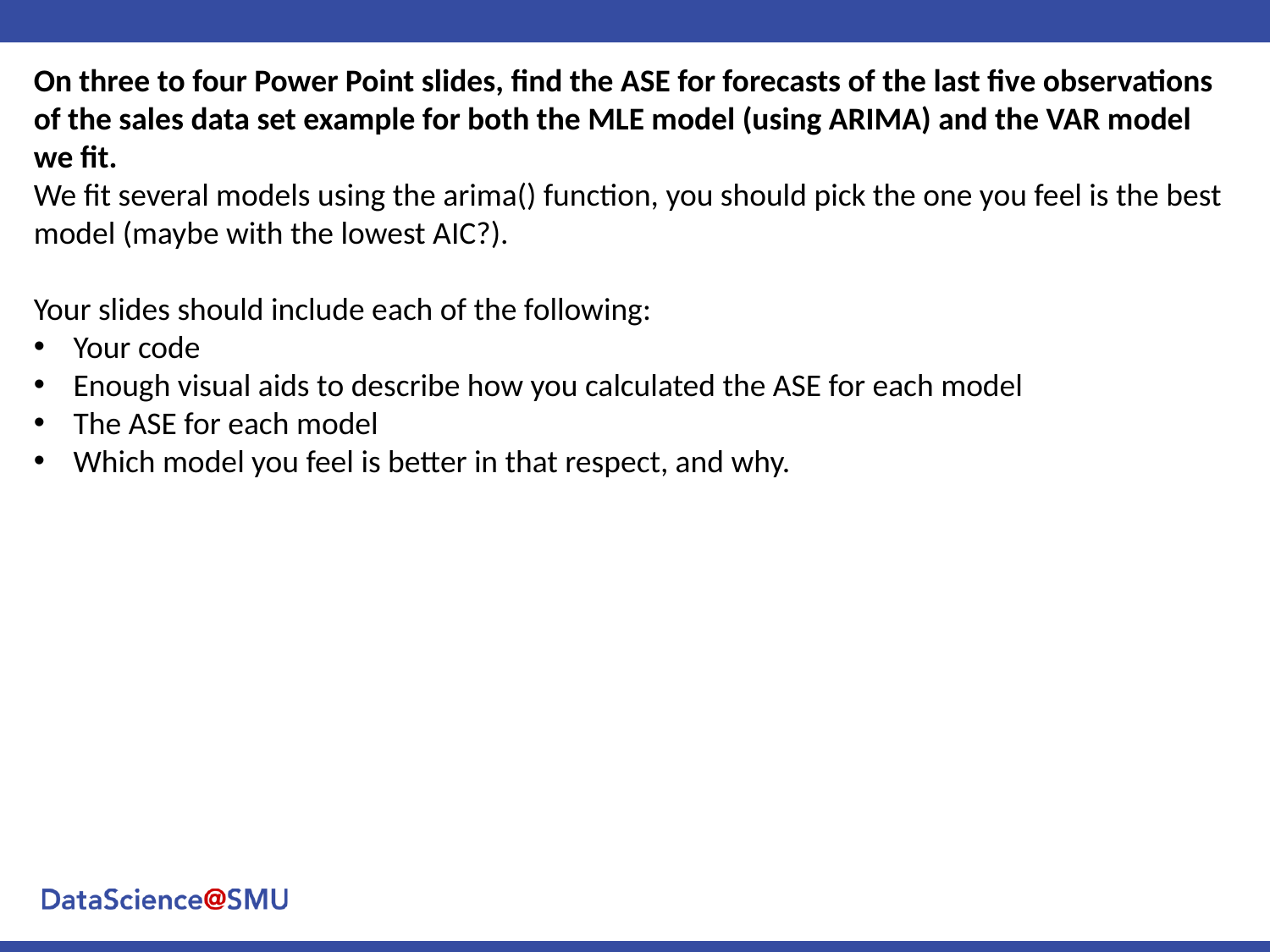

On three to four Power Point slides, find the ASE for forecasts of the last five observations of the sales data set example for both the MLE model (using ARIMA) and the VAR model we fit.
We fit several models using the arima() function, you should pick the one you feel is the best model (maybe with the lowest AIC?).

Your slides should include each of the following:
Your code
Enough visual aids to describe how you calculated the ASE for each model
The ASE for each model
Which model you feel is better in that respect, and why.